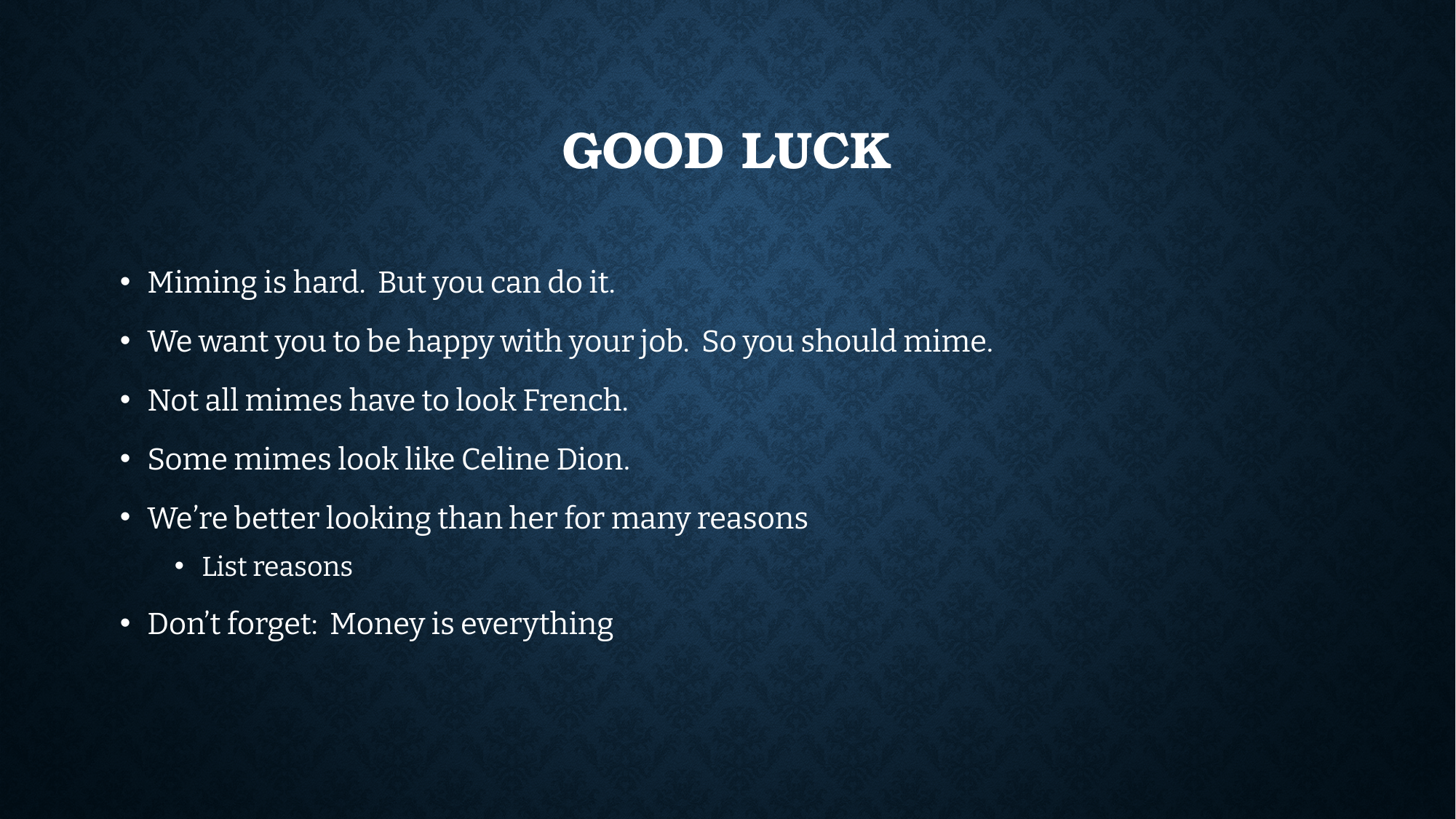

# Good luck
Miming is hard.  But you can do it.
We want you to be happy with your job.  So you should mime.
Not all mimes have to look French.
Some mimes look like Celine Dion.
We’re better looking than her for many reasons
List reasons
Don’t forget:  Money is everything